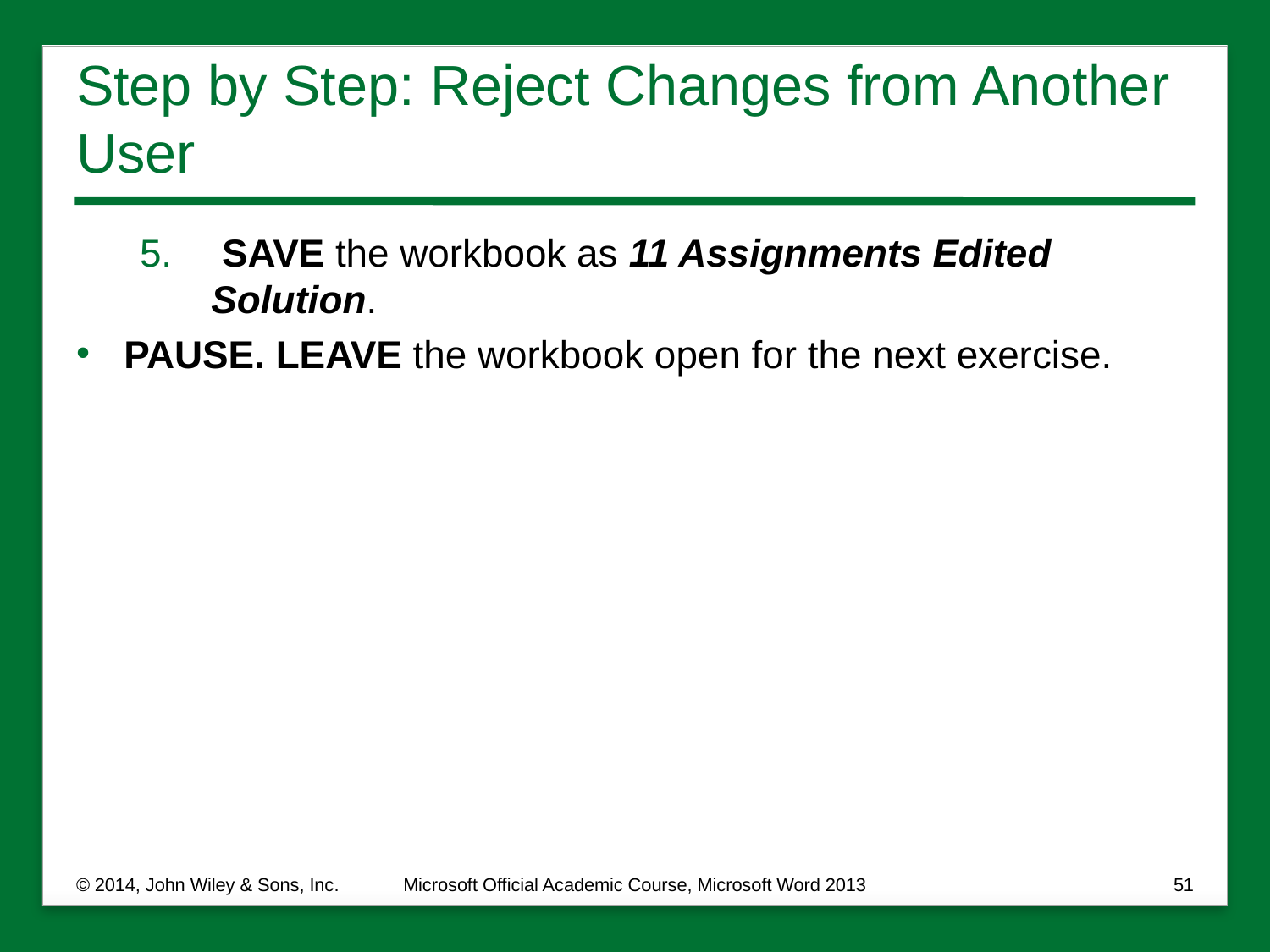

# Step by Step: Reject Changes from Another User
 SAVE the workbook as 11 Assignments Edited Solution.
PAUSE. LEAVE the workbook open for the next exercise.
© 2014, John Wiley & Sons, Inc.
Microsoft Official Academic Course, Microsoft Word 2013
51